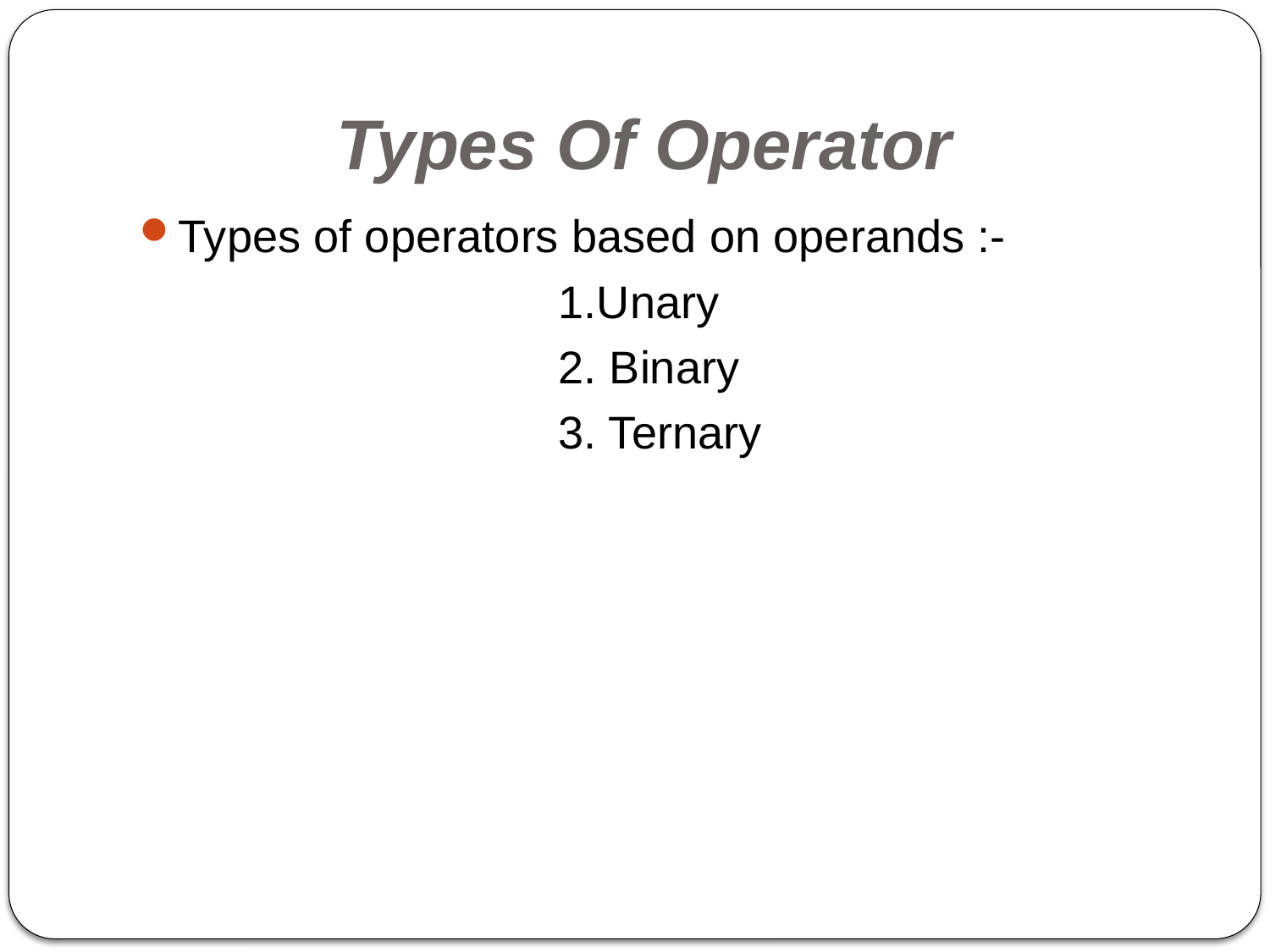

# Types Of Operator
Types of operators based on operands :-
                                 1.Unary
                                 2. Binary
                                 3. Ternary